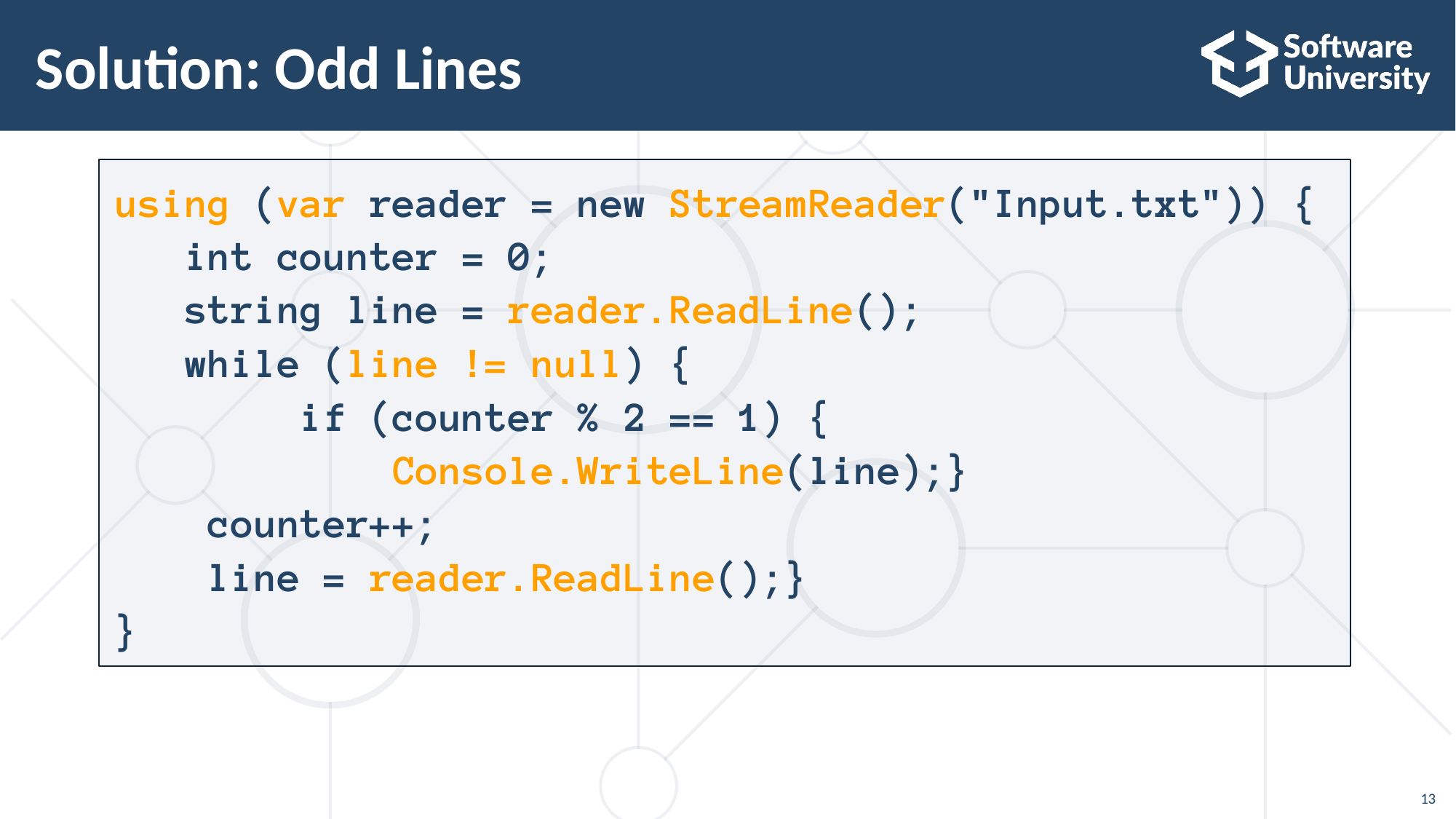

# Solution: Odd Lines
using (var reader = new StreamReader("Input.txt")) {
   int counter = 0;
   string line = reader.ReadLine();
   while (line != null) {
        if (counter % 2 == 1) {
            Console.WriteLine(line);}
    counter++;
    line = reader.ReadLine();}
}
13